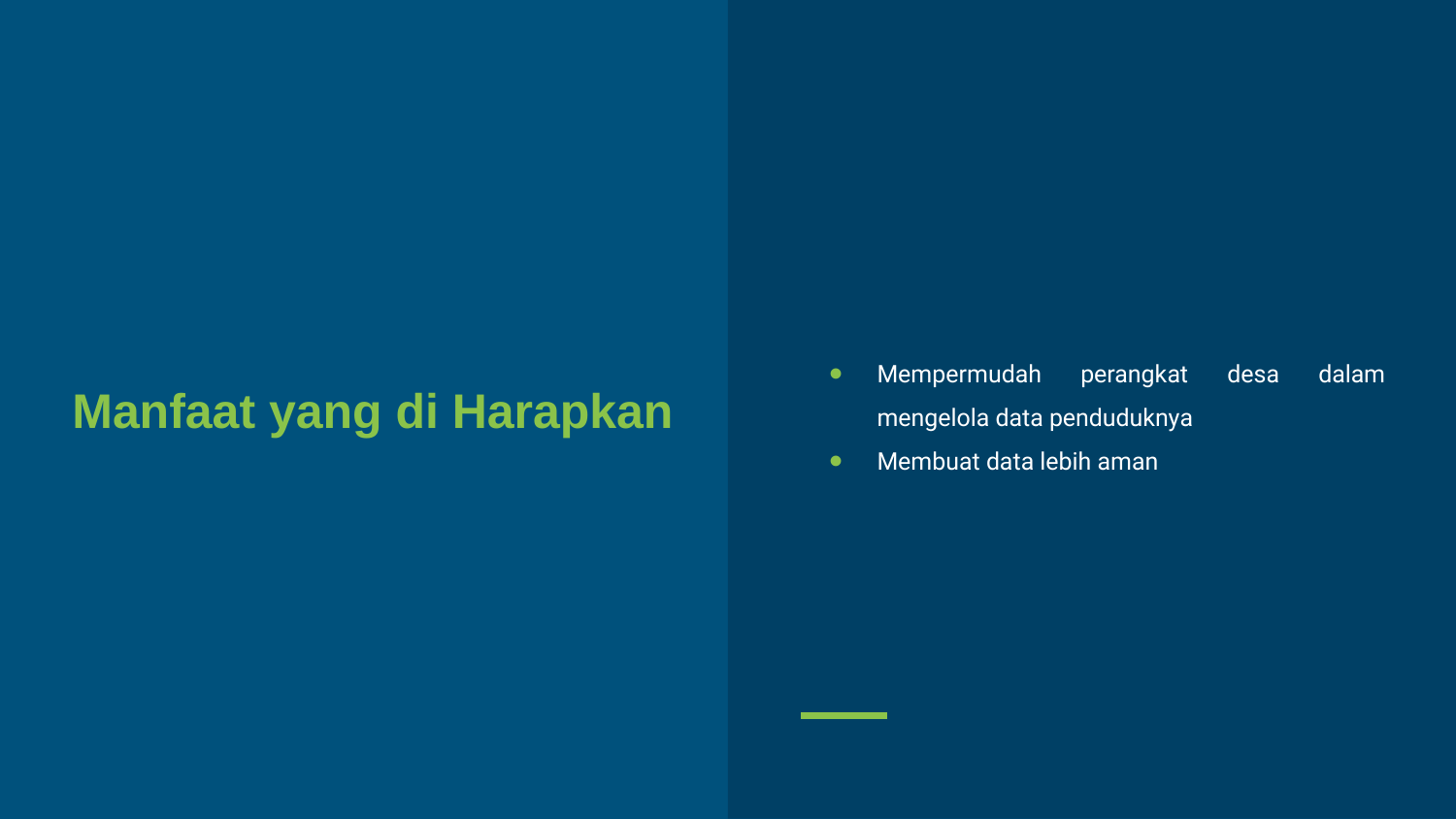

Mempermudah perangkat desa dalam mengelola data penduduknya
Membuat data lebih aman
# Manfaat yang di Harapkan